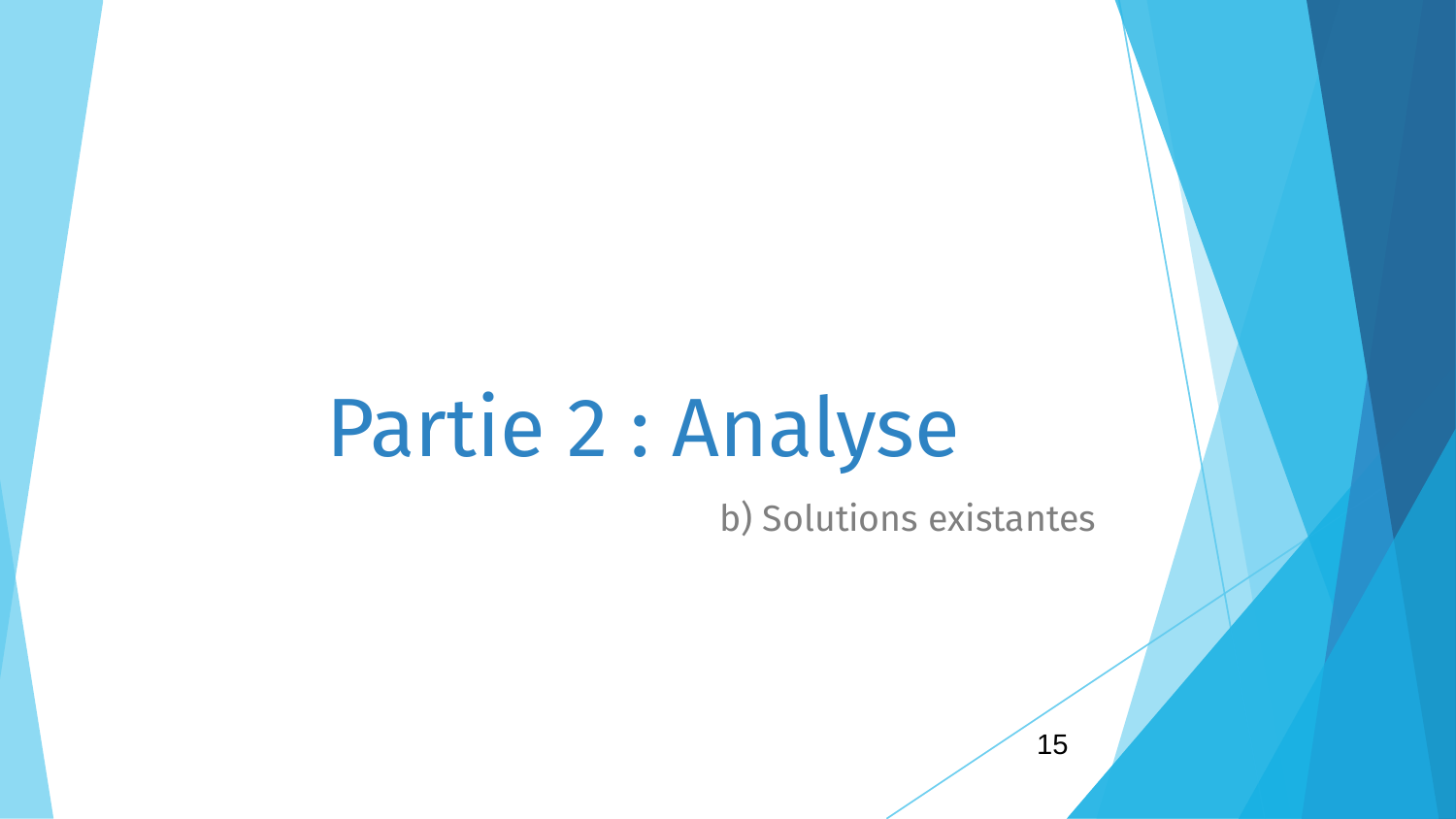

# Partie 2 : Analyse
b) Solutions existantes
15